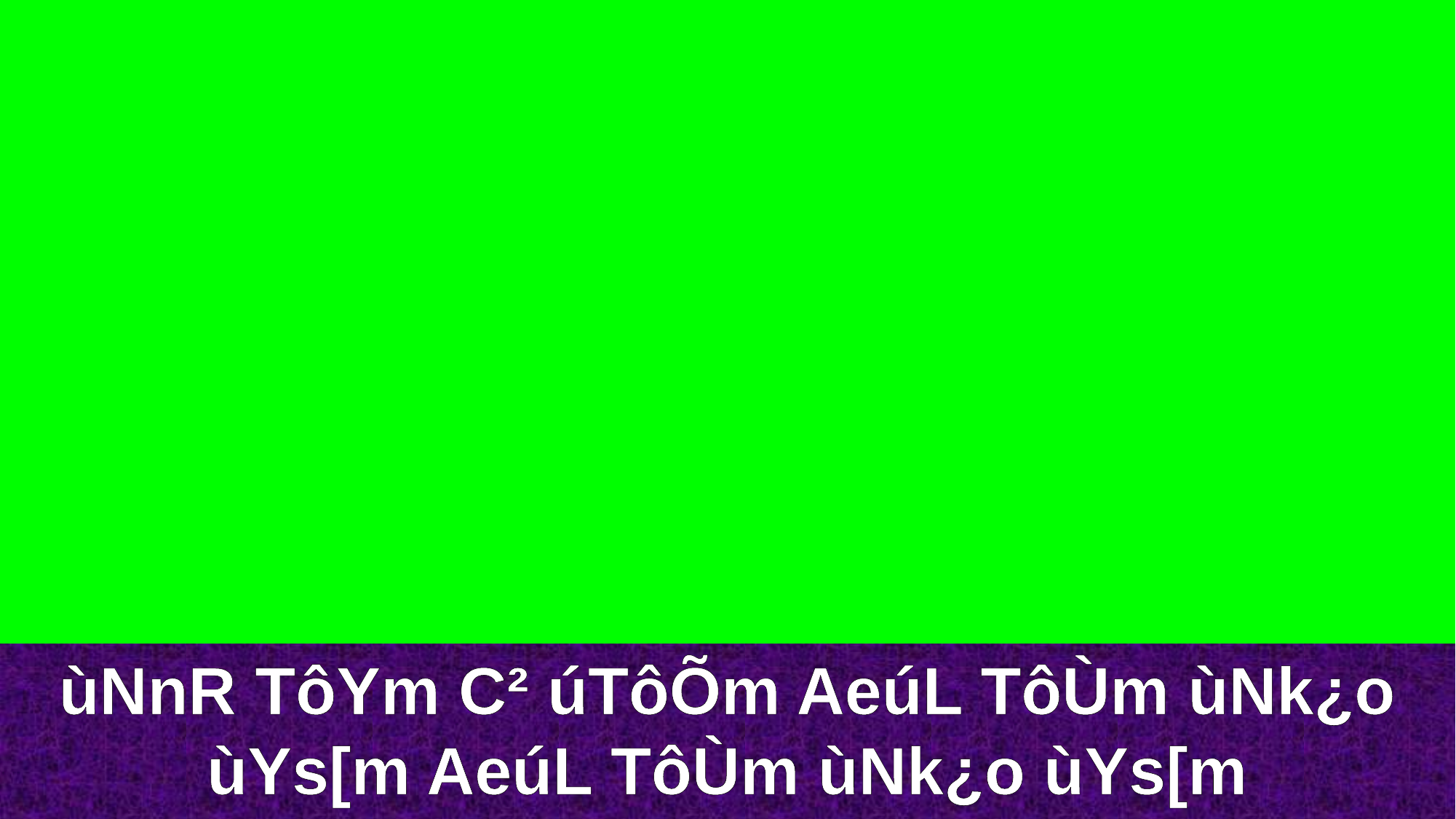

ùNnR TôYm C² úTôÕm AeúL TôÙm ùNk¿o ùYs[m AeúL TôÙm ùNk¿o ùYs[m